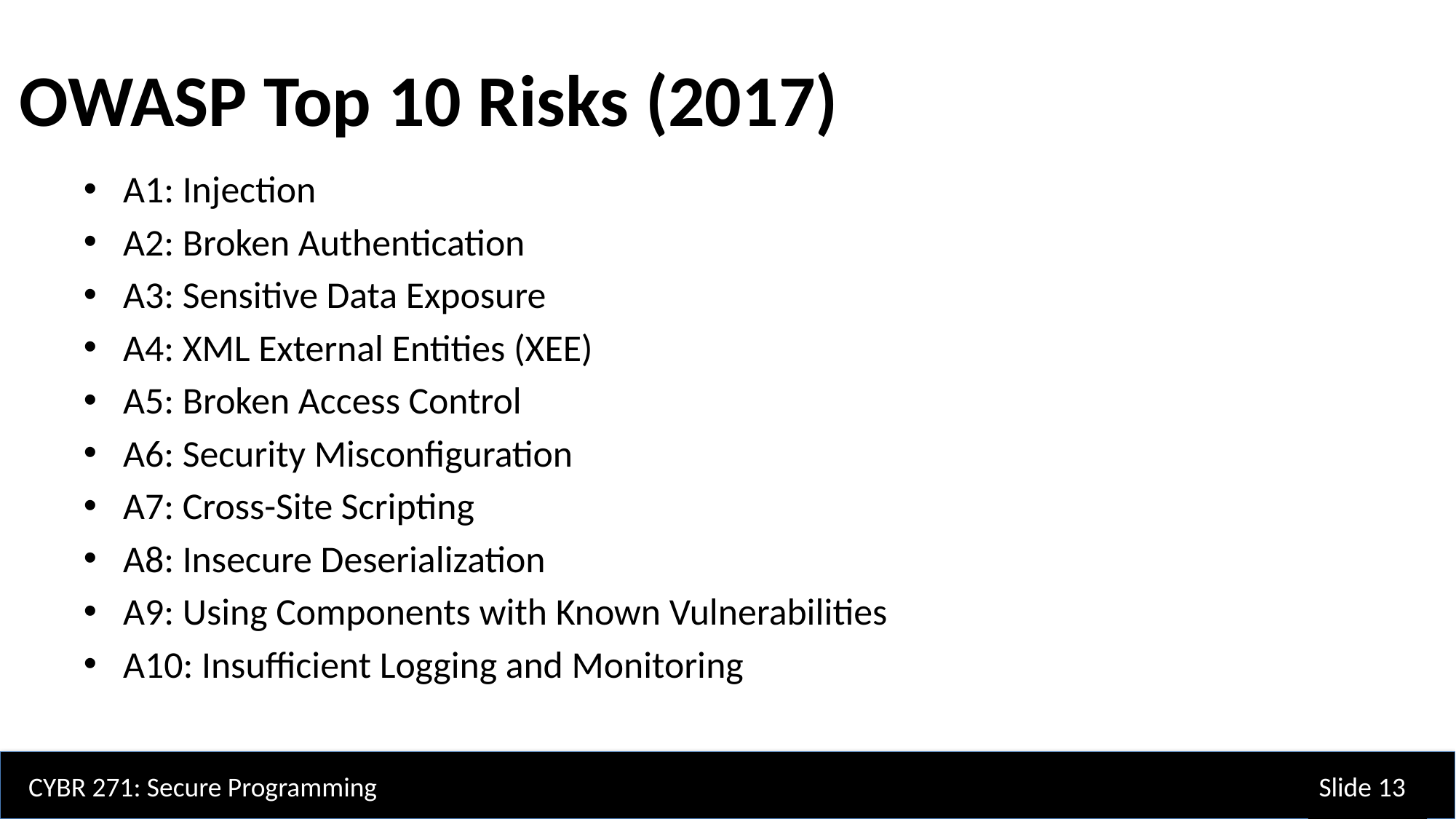

OWASP Top 10 Risks (2017)
A1: Injection
A2: Broken Authentication
A3: Sensitive Data Exposure
A4: XML External Entities (XEE)
A5: Broken Access Control
A6: Security Misconfiguration
A7: Cross-Site Scripting
A8: Insecure Deserialization
A9: Using Components with Known Vulnerabilities
A10: Insufficient Logging and Monitoring

CYBR 271: Secure Programming
Slide 13